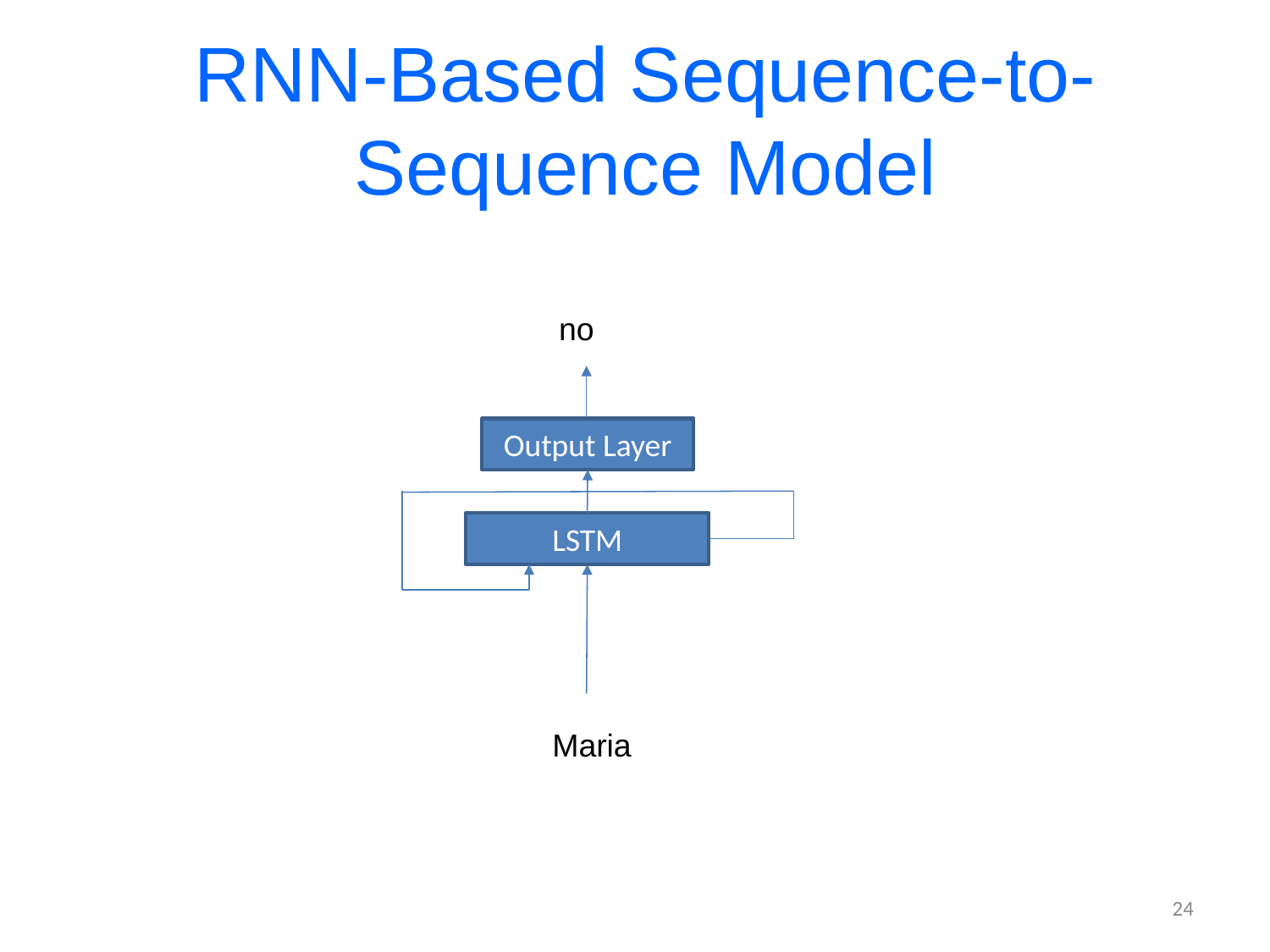

# RNN-Based Sequence-to-Sequence Model
no
Output Layer
LSTM
  Maria
24